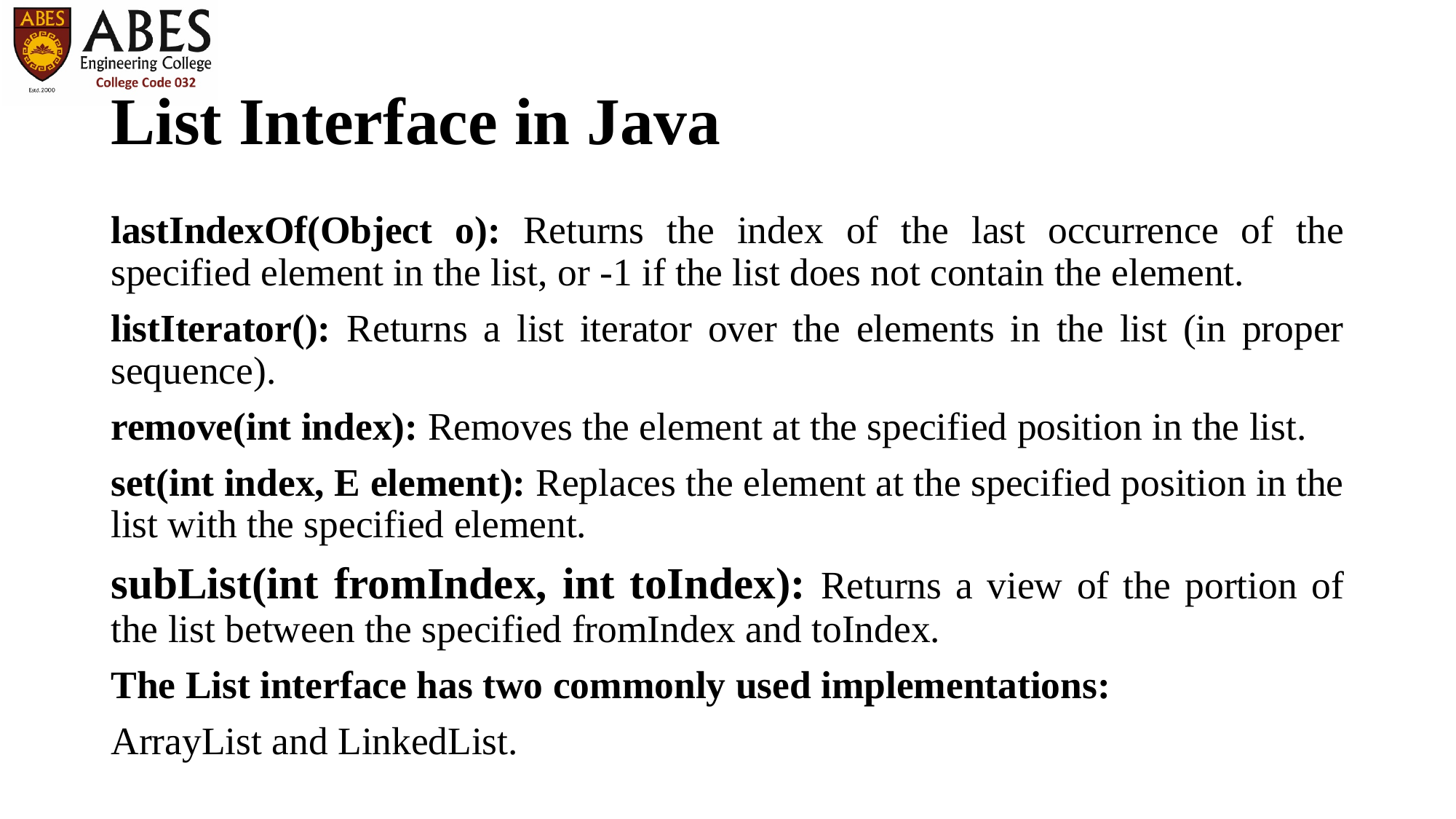

# List Interface in Java
lastIndexOf(Object o): Returns the index of the last occurrence of the specified element in the list, or -1 if the list does not contain the element.
listIterator(): Returns a list iterator over the elements in the list (in proper sequence).
remove(int index): Removes the element at the specified position in the list.
set(int index, E element): Replaces the element at the specified position in the list with the specified element.
subList(int fromIndex, int toIndex): Returns a view of the portion of the list between the specified fromIndex and toIndex.
The List interface has two commonly used implementations:
ArrayList and LinkedList.